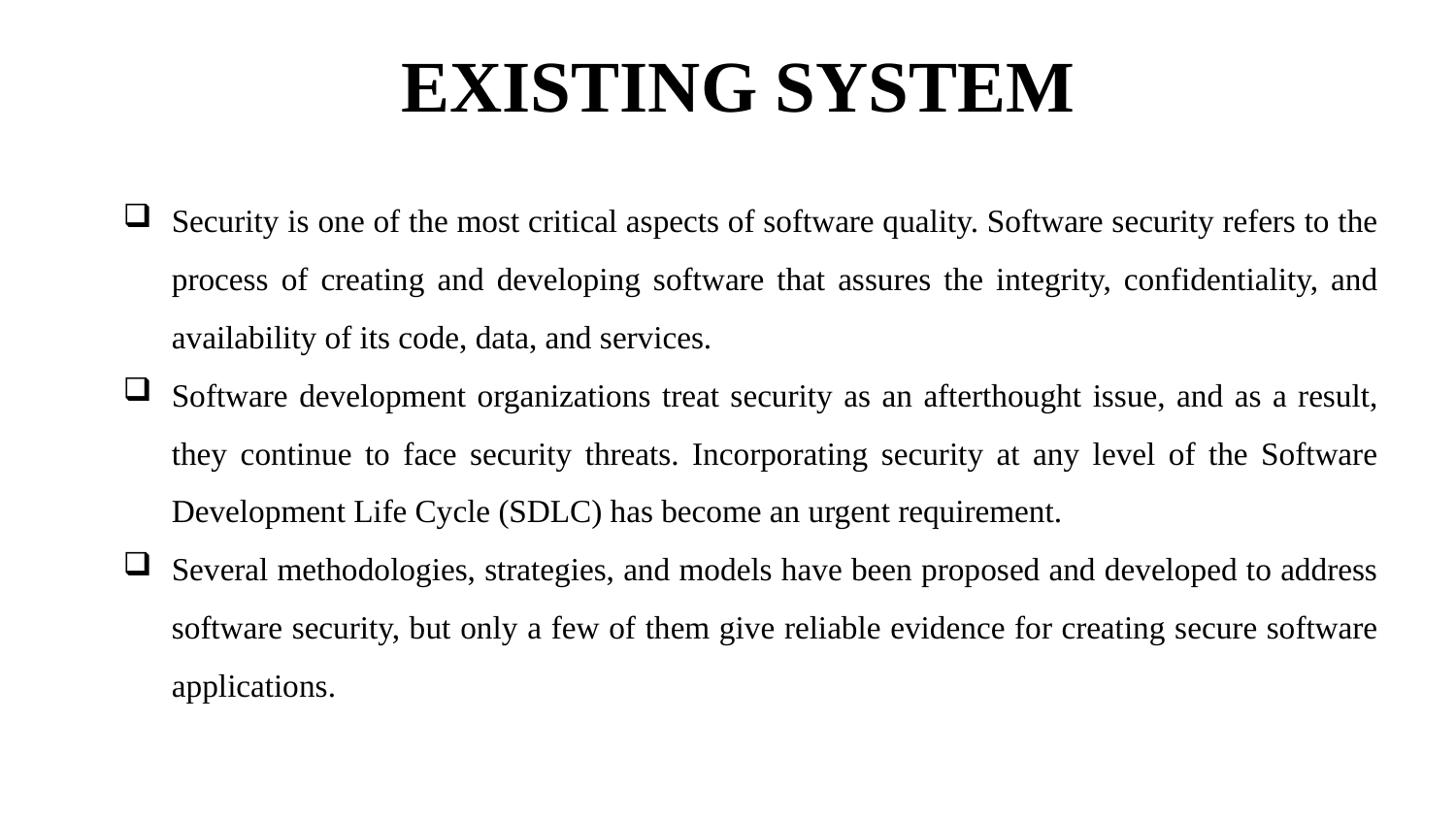

# EXISTING SYSTEM
Security is one of the most critical aspects of software quality. Software security refers to the process of creating and developing software that assures the integrity, confidentiality, and availability of its code, data, and services.
Software development organizations treat security as an afterthought issue, and as a result, they continue to face security threats. Incorporating security at any level of the Software Development Life Cycle (SDLC) has become an urgent requirement.
Several methodologies, strategies, and models have been proposed and developed to address software security, but only a few of them give reliable evidence for creating secure software applications.